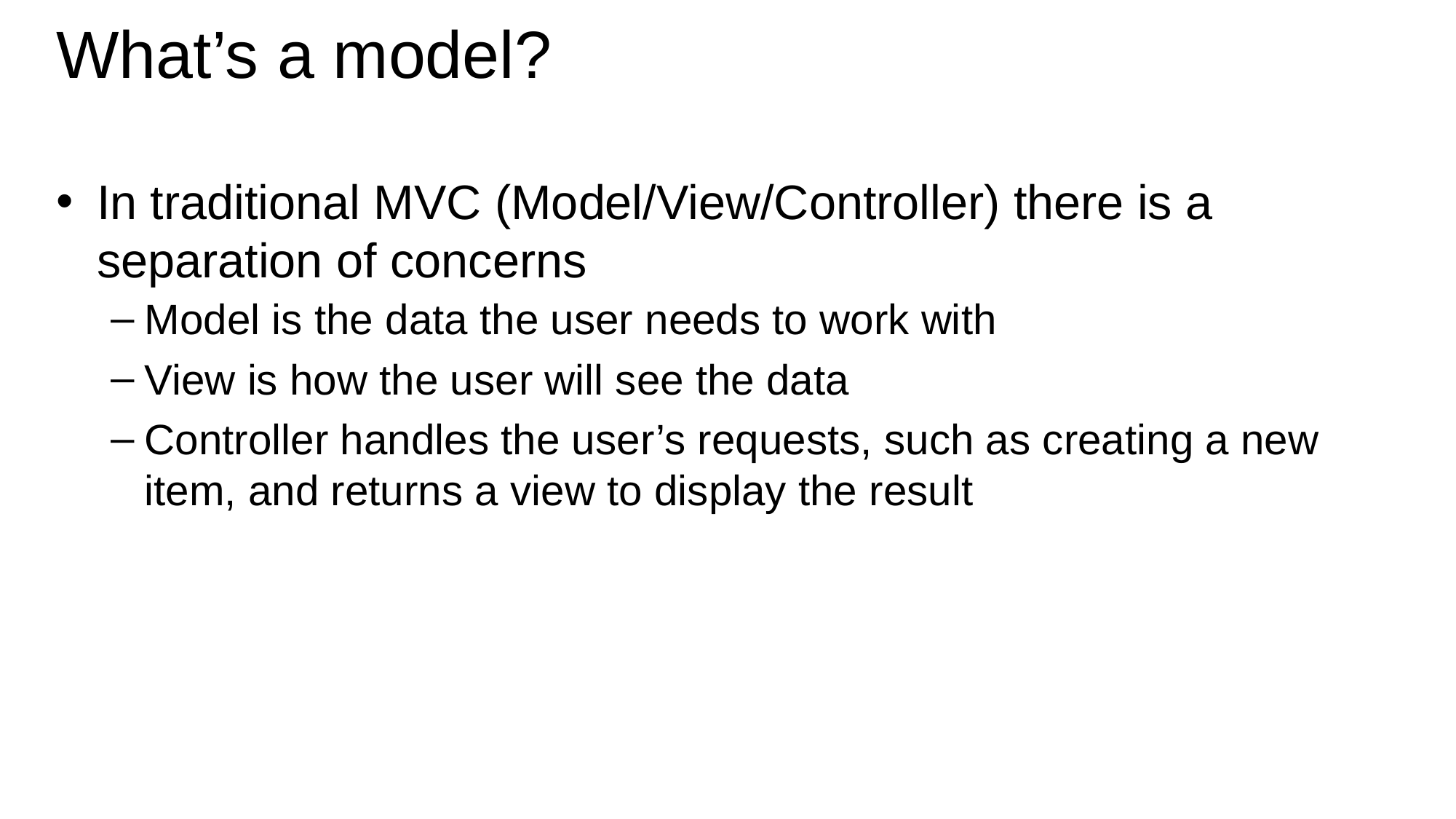

# What’s a model?
In traditional MVC (Model/View/Controller) there is a separation of concerns
Model is the data the user needs to work with
View is how the user will see the data
Controller handles the user’s requests, such as creating a new item, and returns a view to display the result